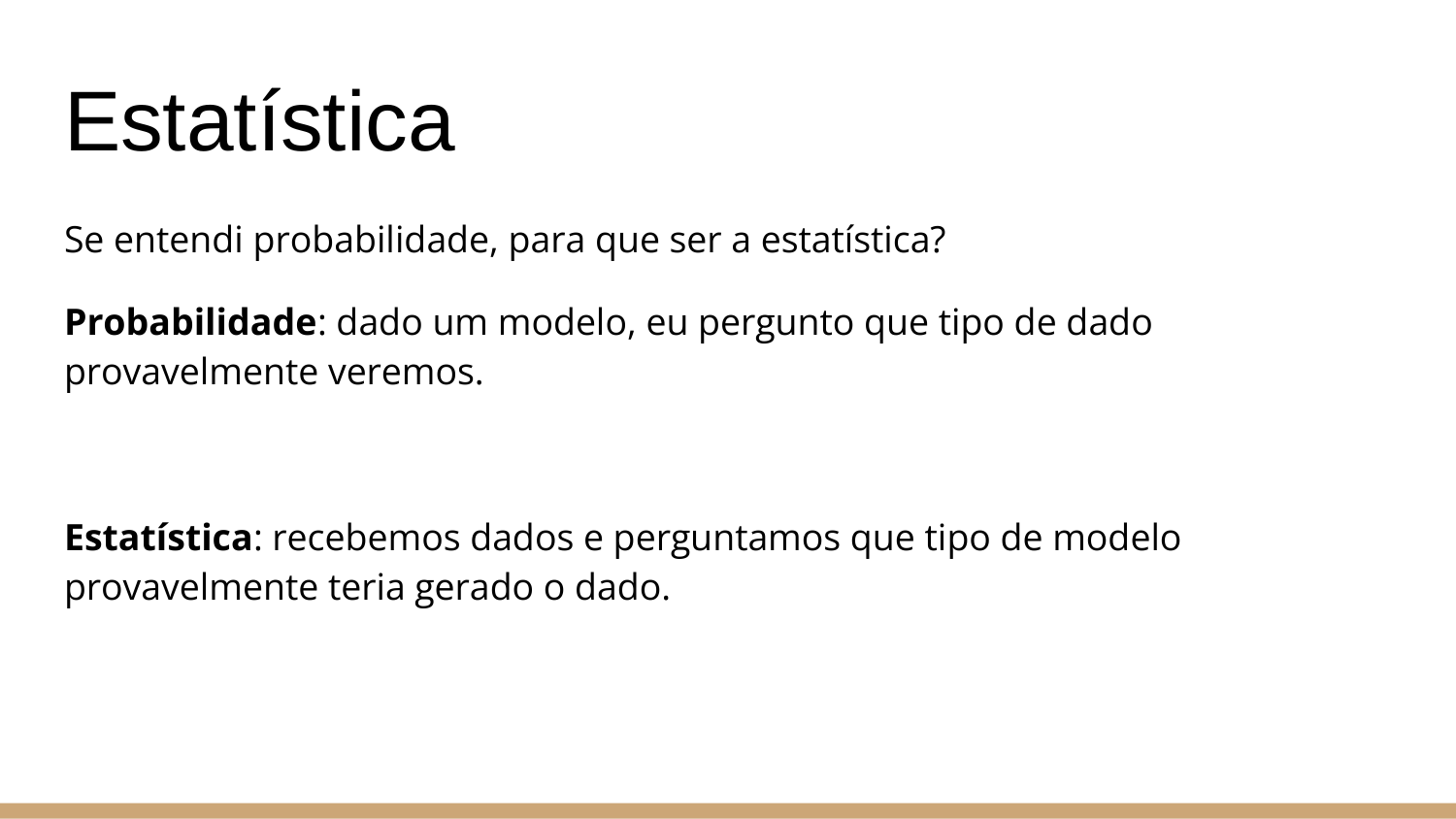

# Estatística
Se entendi probabilidade, para que ser a estatística?
Probabilidade: dado um modelo, eu pergunto que tipo de dado provavelmente veremos.

Estatística: recebemos dados e perguntamos que tipo de modelo provavelmente teria gerado o dado.